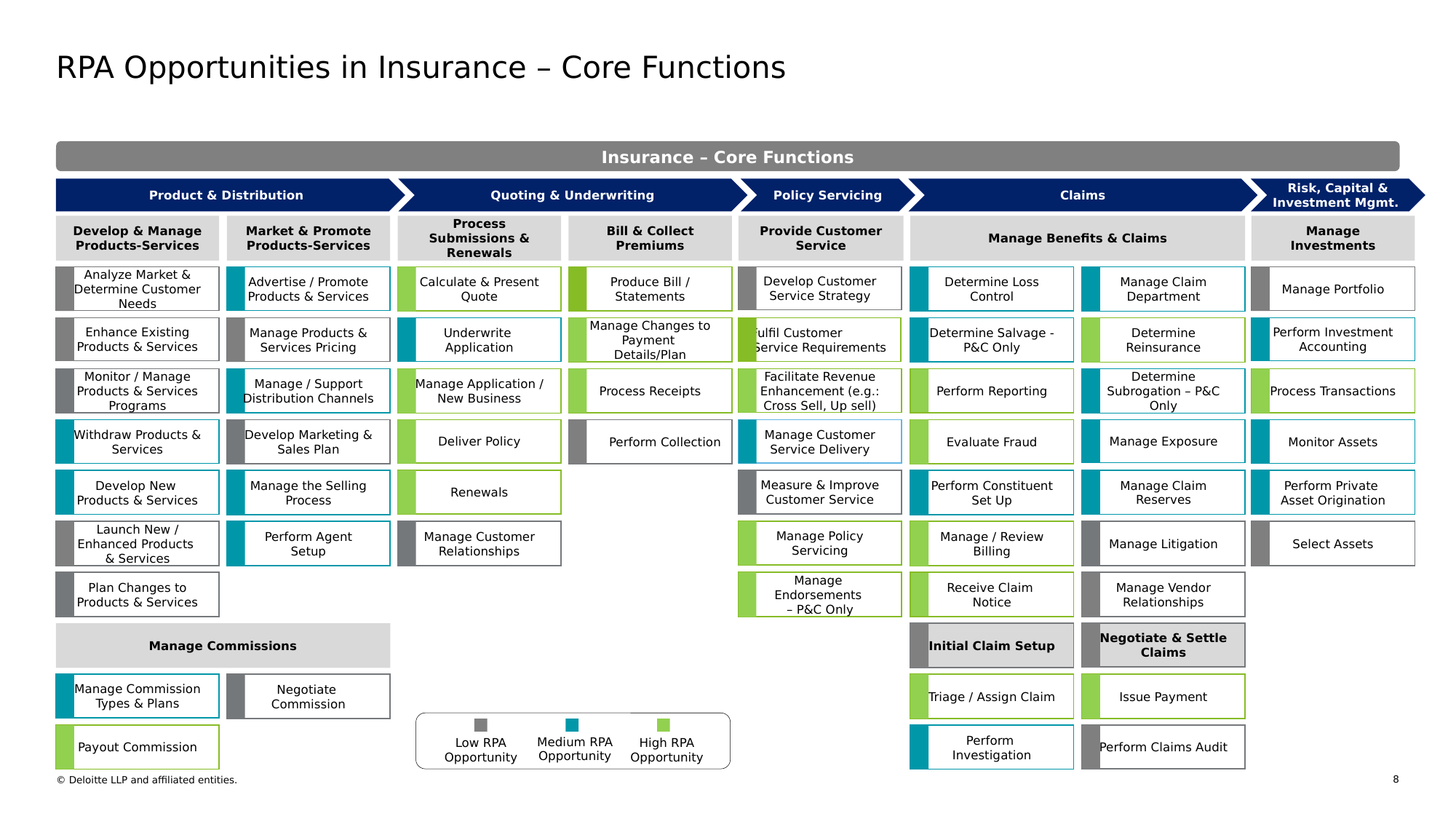

# RPA Opportunities in Insurance – Core Functions
Insurance – Core Functions
Product & Distribution
Quoting & Underwriting
Policy Servicing
Claims
Risk, Capital & Investment Mgmt.
Develop & Manage Products-Services
Market & Promote Products-Services
Process Submissions & Renewals
Bill & Collect Premiums
Provide Customer Service
Manage Benefits & Claims
Manage Investments
Analyze Market & Determine Customer Needs

Advertise / Promote Products & Services

Calculate & Present Quote

Produce Bill / Statements

Develop Customer Service Strategy

Determine Loss Control

Manage Claim Department

Manage Portfolio

Enhance Existing Products & Services

Manage Products & Services Pricing

Underwrite
Application

Manage Changes to Payment
Details/Plan

Fulfil Customer
Service Requirements

Determine Salvage - P&C Only

Determine Reinsurance

Perform Investment Accounting

Monitor / Manage Products & Services Programs

Manage / Support Distribution Channels
Manage Application / New Business

Process Receipts

Facilitate Revenue Enhancement (e.g.: Cross Sell, Up sell)

Perform Reporting
Determine Subrogation – P&C Only

Process Transactions

Withdraw Products & Services

Develop Marketing & Sales Plan

Deliver Policy

Perform Collection

Manage Customer Service Delivery

Evaluate Fraud

Manage Exposure

Monitor Assets

Develop New
Products & Services

Manage the Selling Process

Renewals

Measure & Improve Customer Service

Perform Constituent Set Up

Manage Claim Reserves

Perform Private
Asset Origination

Launch New / Enhanced Products
& Services

Perform Agent
Setup

Manage Customer Relationships

Manage Policy Servicing

Manage / Review Billing

Manage Litigation

Select Assets

Plan Changes to Products & Services

Manage
Endorsements
– P&C Only

Receive Claim
Notice
Manage Vendor Relationships

Manage Commissions
Initial Claim Setup

Negotiate & Settle Claims

Manage Commission Types & Plans

Negotiate
Commission
Triage / Assign Claim

Issue Payment

Medium RPA Opportunity
Low RPA Opportunity
High RPA Opportunity
Payout Commission

Perform
Investigation

Perform Claims Audit

8